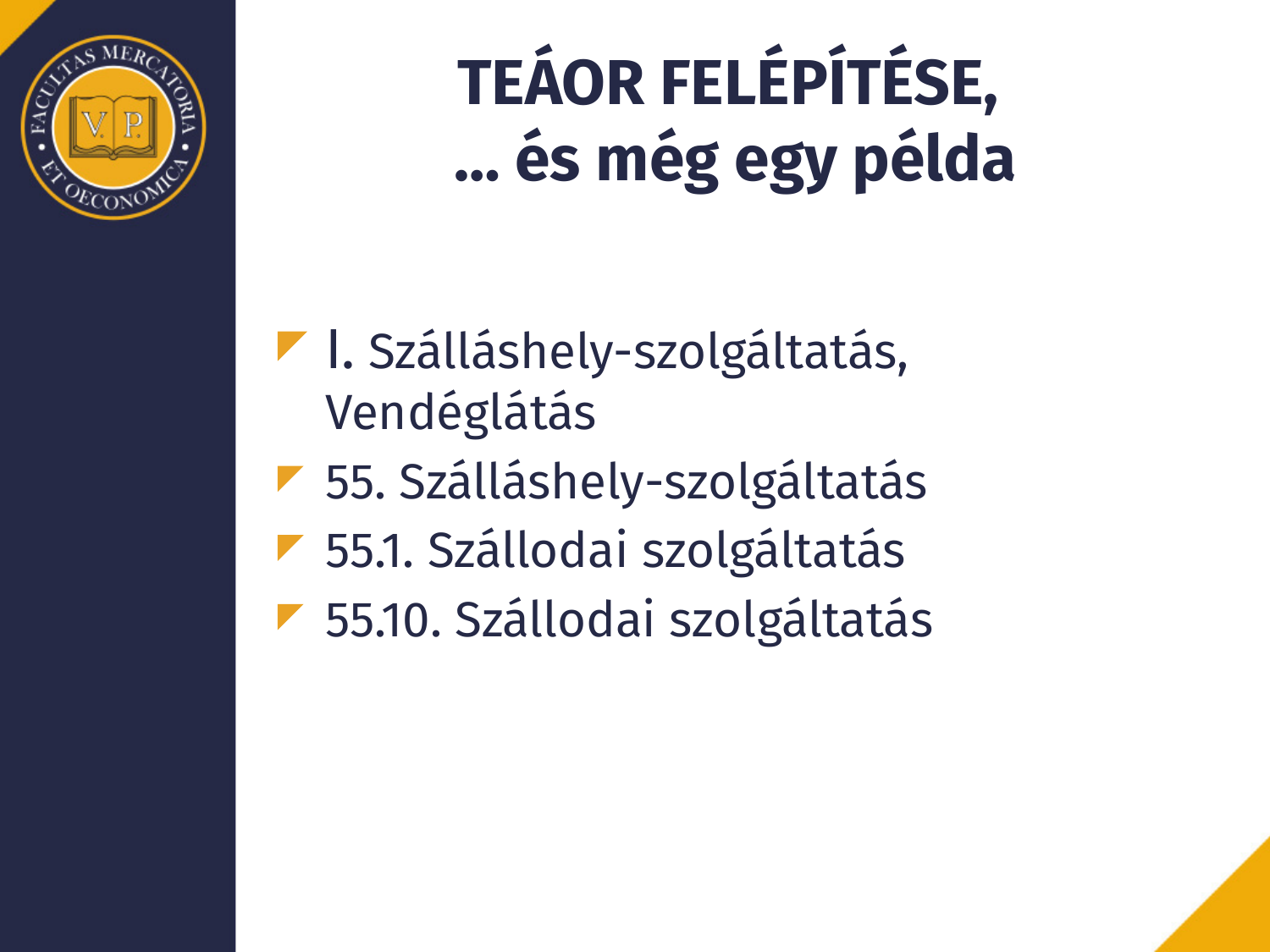

# TEÁOR FELÉPÍTÉSE, … és még egy példa
I. Szálláshely-szolgáltatás,  	Vendéglátás
55. Szálláshely-szolgáltatás
55.1. Szállodai szolgáltatás
55.10. Szállodai szolgáltatás